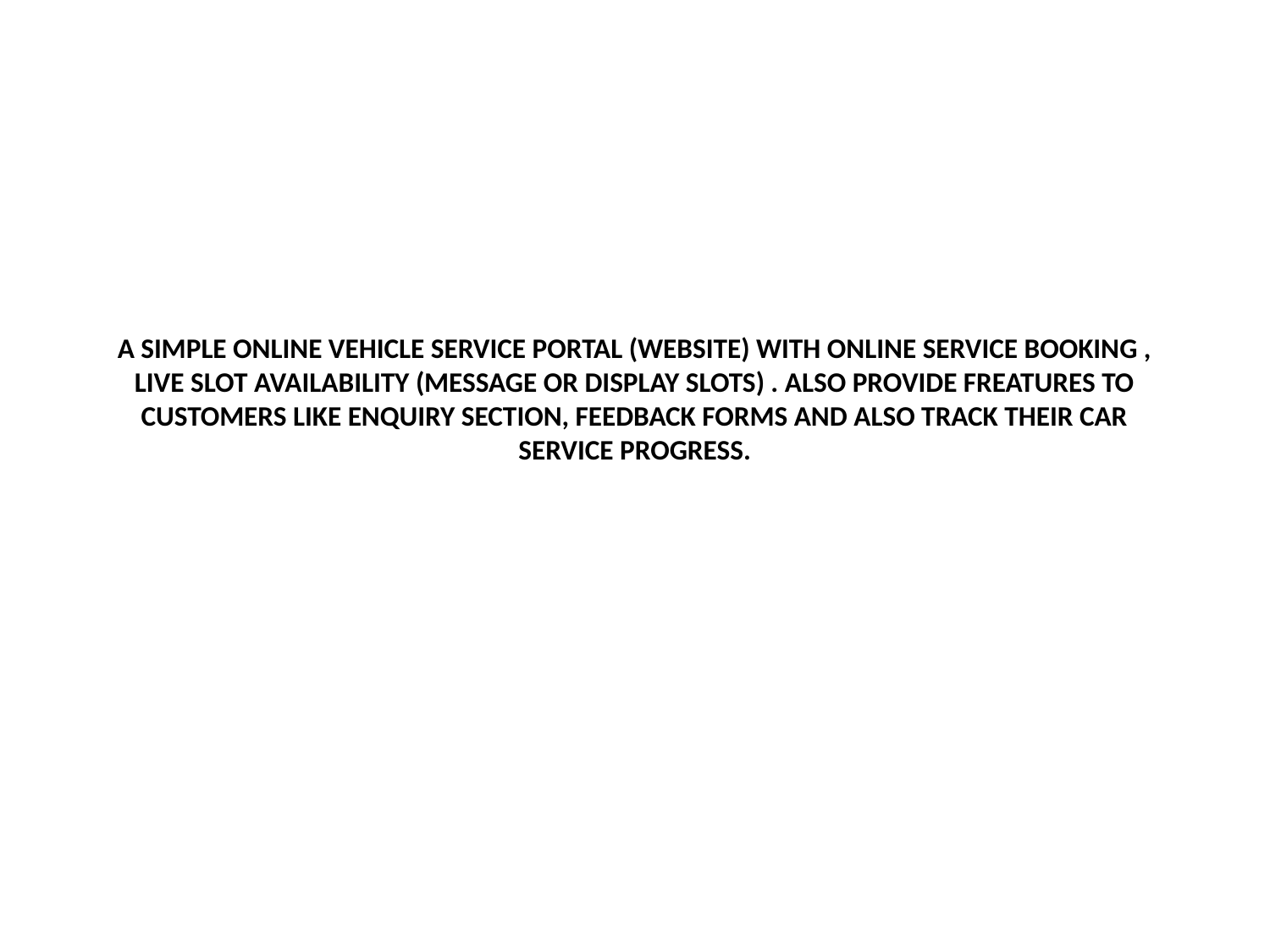

# A SIMPLE ONLINE VEHICLE SERVICE PORTAL (WEBSITE) WITH ONLINE SERVICE BOOKING , LIVE SLOT AVAILABILITY (MESSAGE OR DISPLAY SLOTS) . ALSO PROVIDE FREATURES TO CUSTOMERS LIKE ENQUIRY SECTION, FEEDBACK FORMS AND ALSO TRACK THEIR CAR SERVICE PROGRESS.